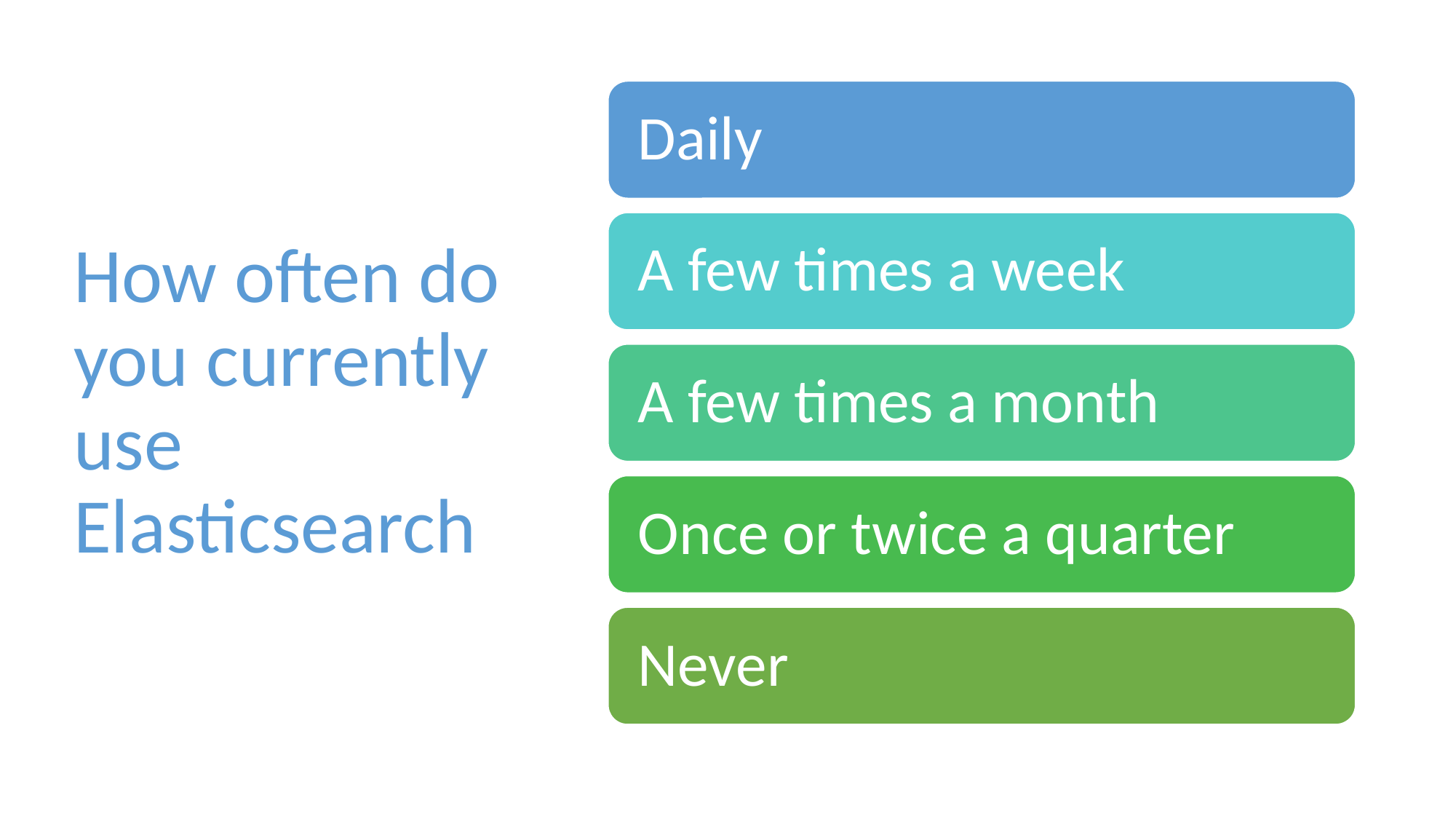

# How often do you currently use Elasticsearch
Daily
A few times a week
A few times a month
Once or twice a quarter
Never